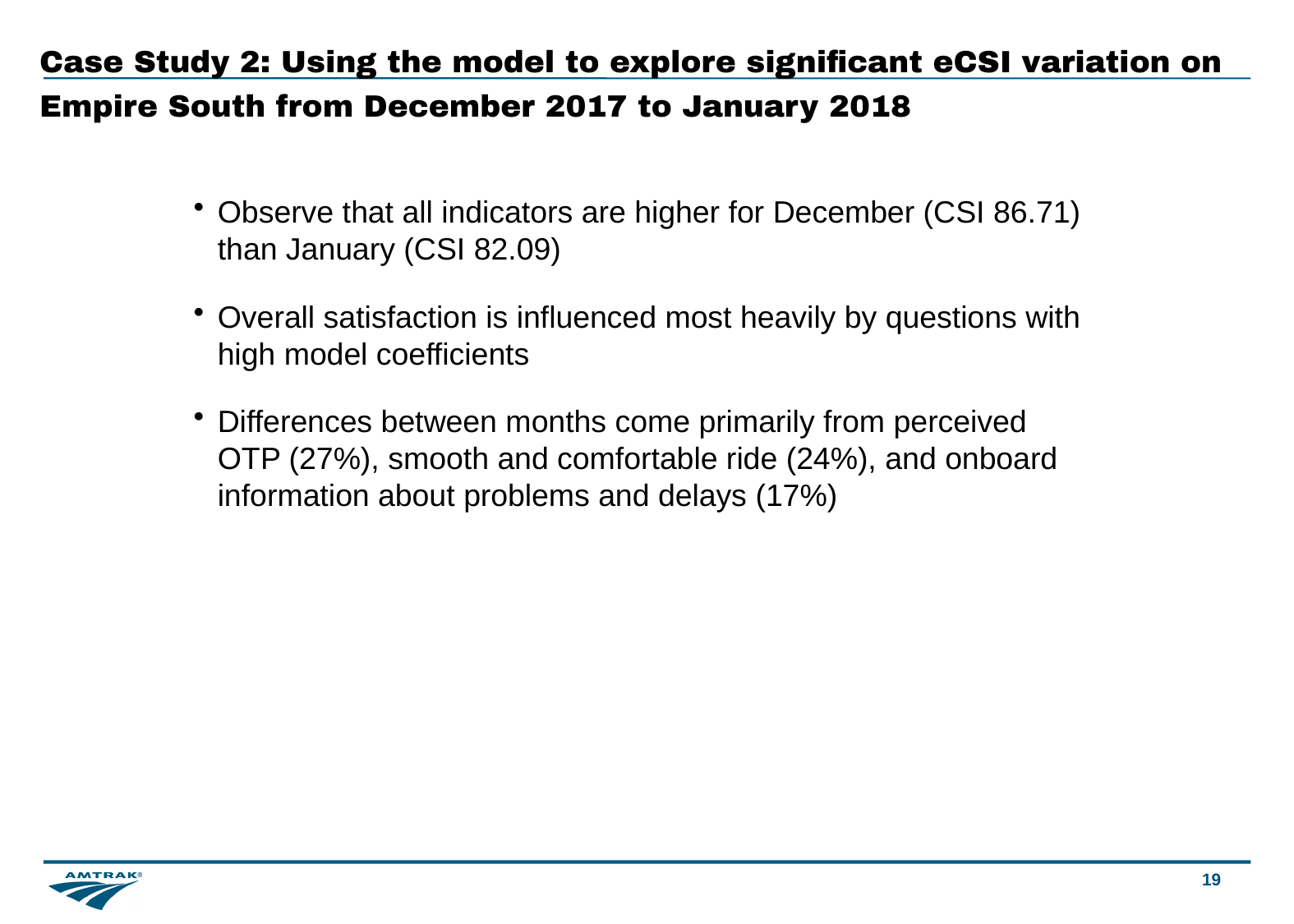

# Case Study 2: Using the model to explore significant eCSI variation on Empire South from December 2017 to January 2018
Observe that all indicators are higher for December (CSI 86.71) than January (CSI 82.09)
Overall satisfaction is influenced most heavily by questions with high model coefficients
Differences between months come primarily from perceived OTP (27%), smooth and comfortable ride (24%), and onboard information about problems and delays (17%)